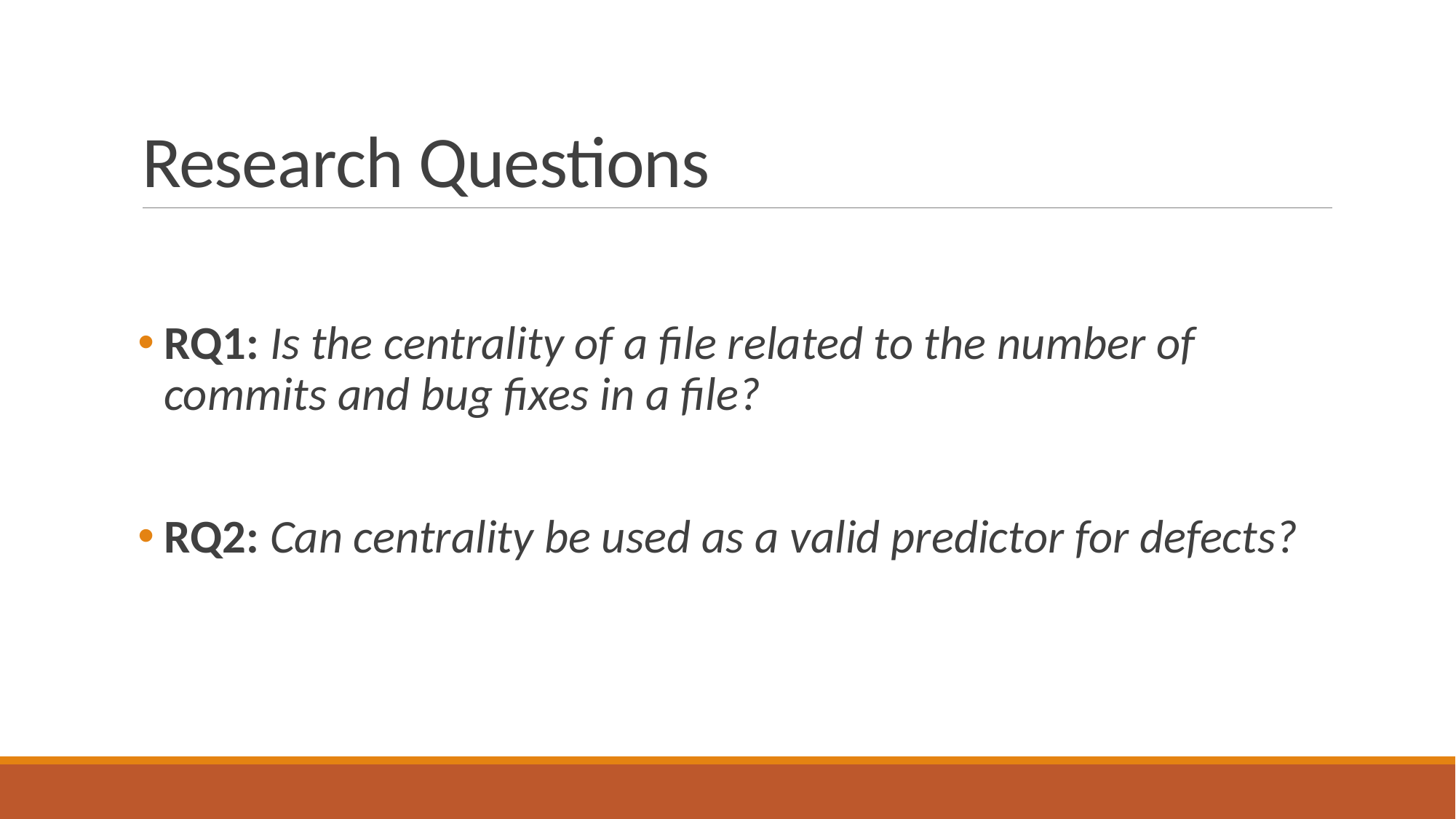

# Research Questions
RQ1: Is the centrality of a file related to the number of commits and bug fixes in a file?

RQ2: Can centrality be used as a valid predictor for defects?